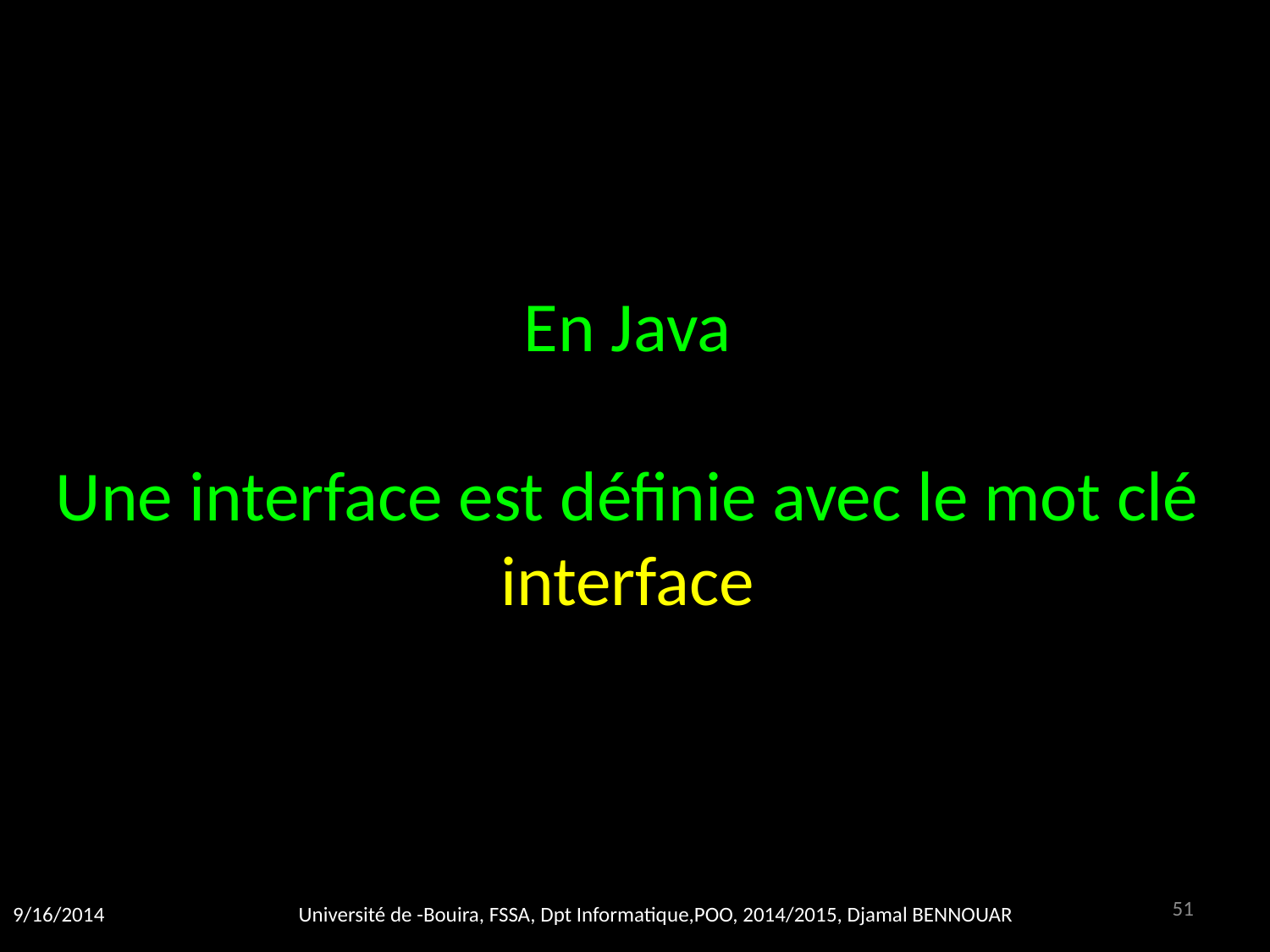

En Java

Une interface est définie avec le mot clé interface

51
9/16/2014
Université de -Bouira, FSSA, Dpt Informatique,POO, 2014/2015, Djamal BENNOUAR